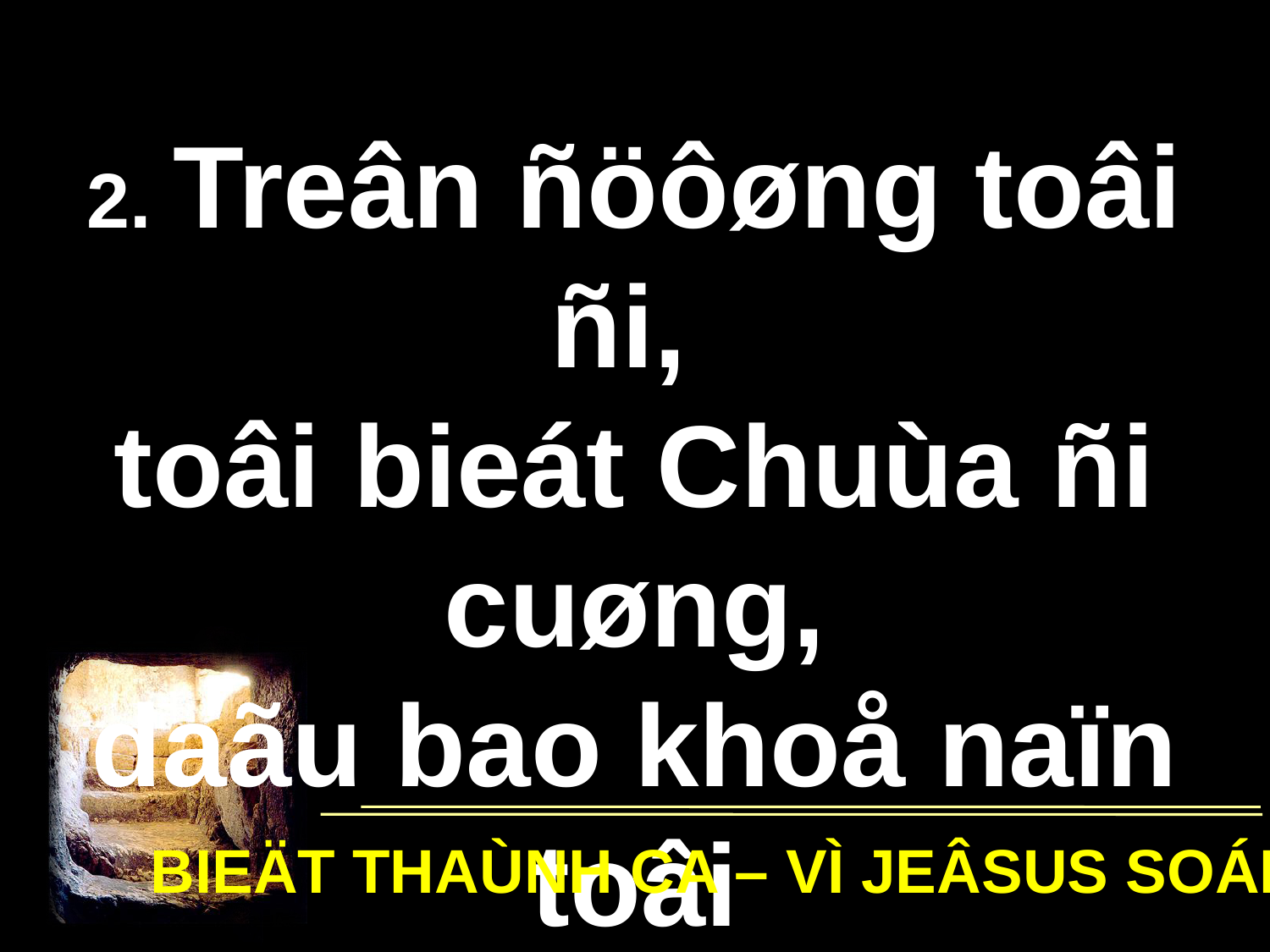

2. Treân ñöôøng toâi ñi,
toâi bieát Chuùa ñi cuøng,
daãu bao khoå naïn toâi
vaãn luoân an bình.
BIEÄT THAÙNH CA – VÌ JEÂSUS SOÁNG